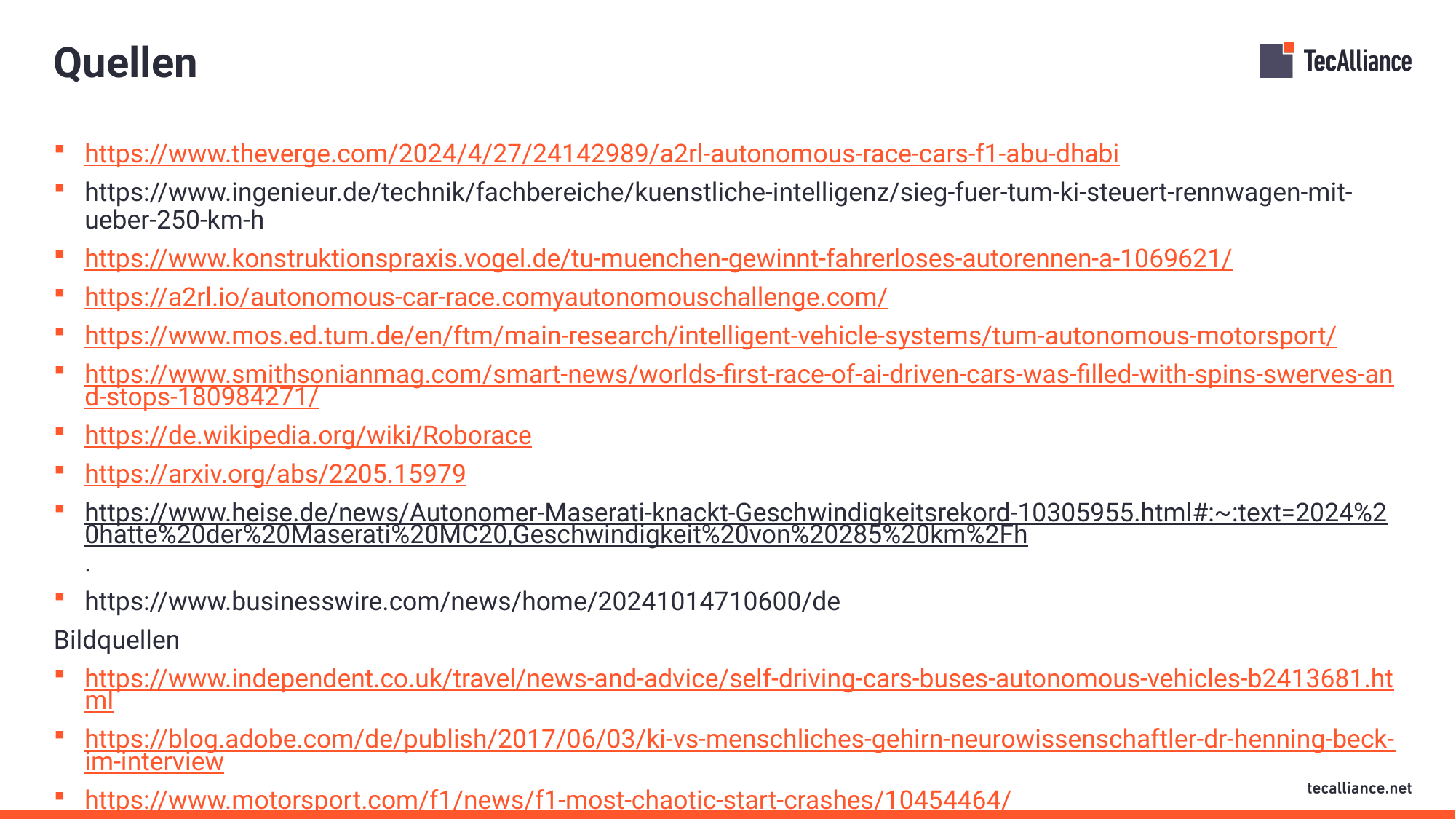

# Quellen
https://www.theverge.com/2024/4/27/24142989/a2rl-autonomous-race-cars-f1-abu-dhabi
https://www.ingenieur.de/technik/fachbereiche/kuenstliche-intelligenz/sieg-fuer-tum-ki-steuert-rennwagen-mit-ueber-250-km-h
https://www.konstruktionspraxis.vogel.de/tu-muenchen-gewinnt-fahrerloses-autorennen-a-1069621/
https://a2rl.io/autonomous-car-race.comyautonomouschallenge.com/
https://www.mos.ed.tum.de/en/ftm/main-research/intelligent-vehicle-systems/tum-autonomous-motorsport/
https://www.smithsonianmag.com/smart-news/worlds-first-race-of-ai-driven-cars-was-filled-with-spins-swerves-and-stops-180984271/
https://de.wikipedia.org/wiki/Roborace
https://arxiv.org/abs/2205.15979
https://www.heise.de/news/Autonomer-Maserati-knackt-Geschwindigkeitsrekord-10305955.html#:~:text=2024%20hatte%20der%20Maserati%20MC20,Geschwindigkeit%20von%20285%20km%2Fh.
https://www.businesswire.com/news/home/20241014710600/de
Bildquellen
https://www.independent.co.uk/travel/news-and-advice/self-driving-cars-buses-autonomous-vehicles-b2413681.html
https://blog.adobe.com/de/publish/2017/06/03/ki-vs-menschliches-gehirn-neurowissenschaftler-dr-henning-beck-im-interview
https://www.motorsport.com/f1/news/f1-most-chaotic-start-crashes/10454464/
https://x.com/A2RLeague/status/1747613533624283639?lang=ar